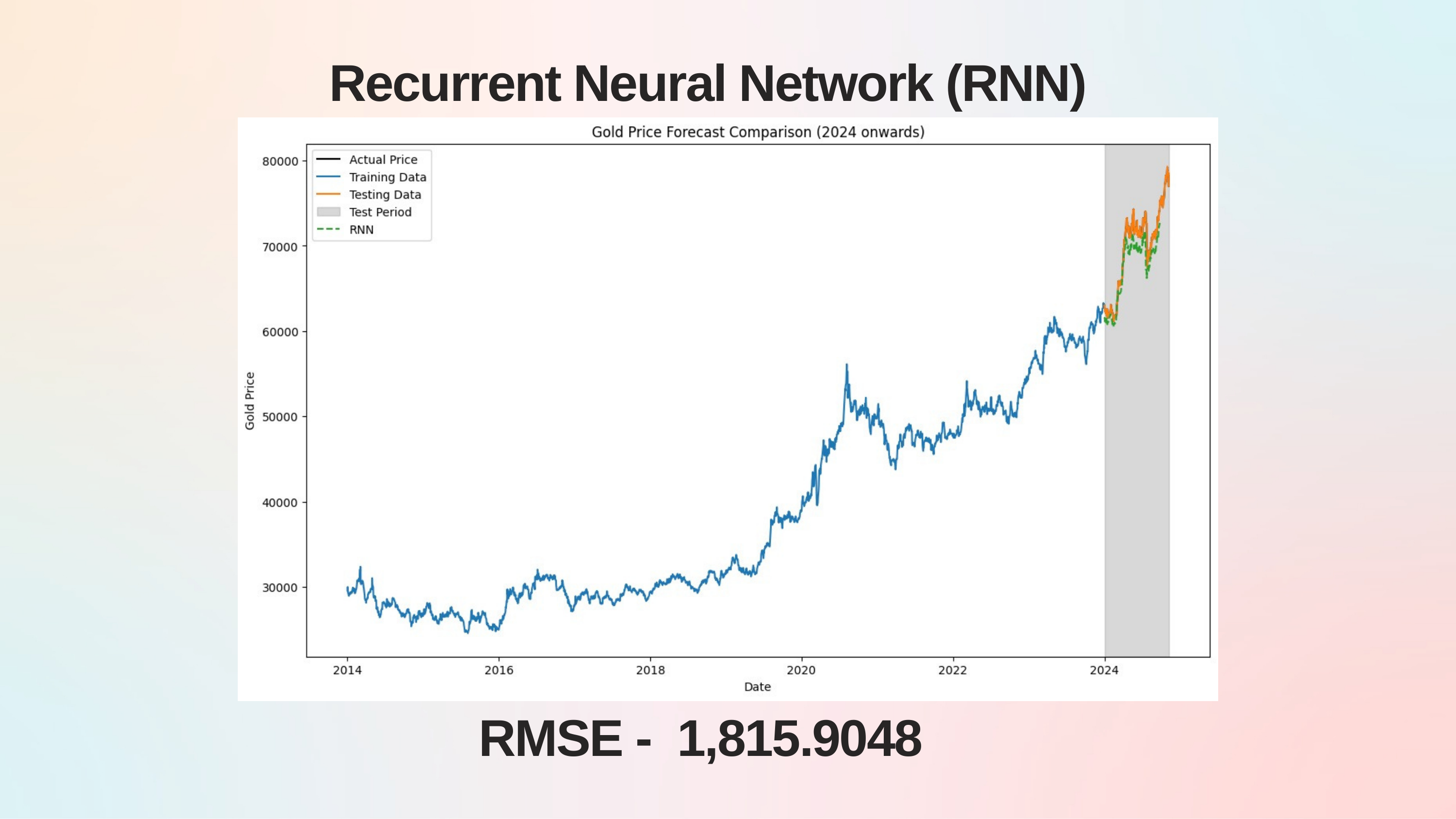

Recurrent Neural Network (RNN)

RMSE -  1,815.9048